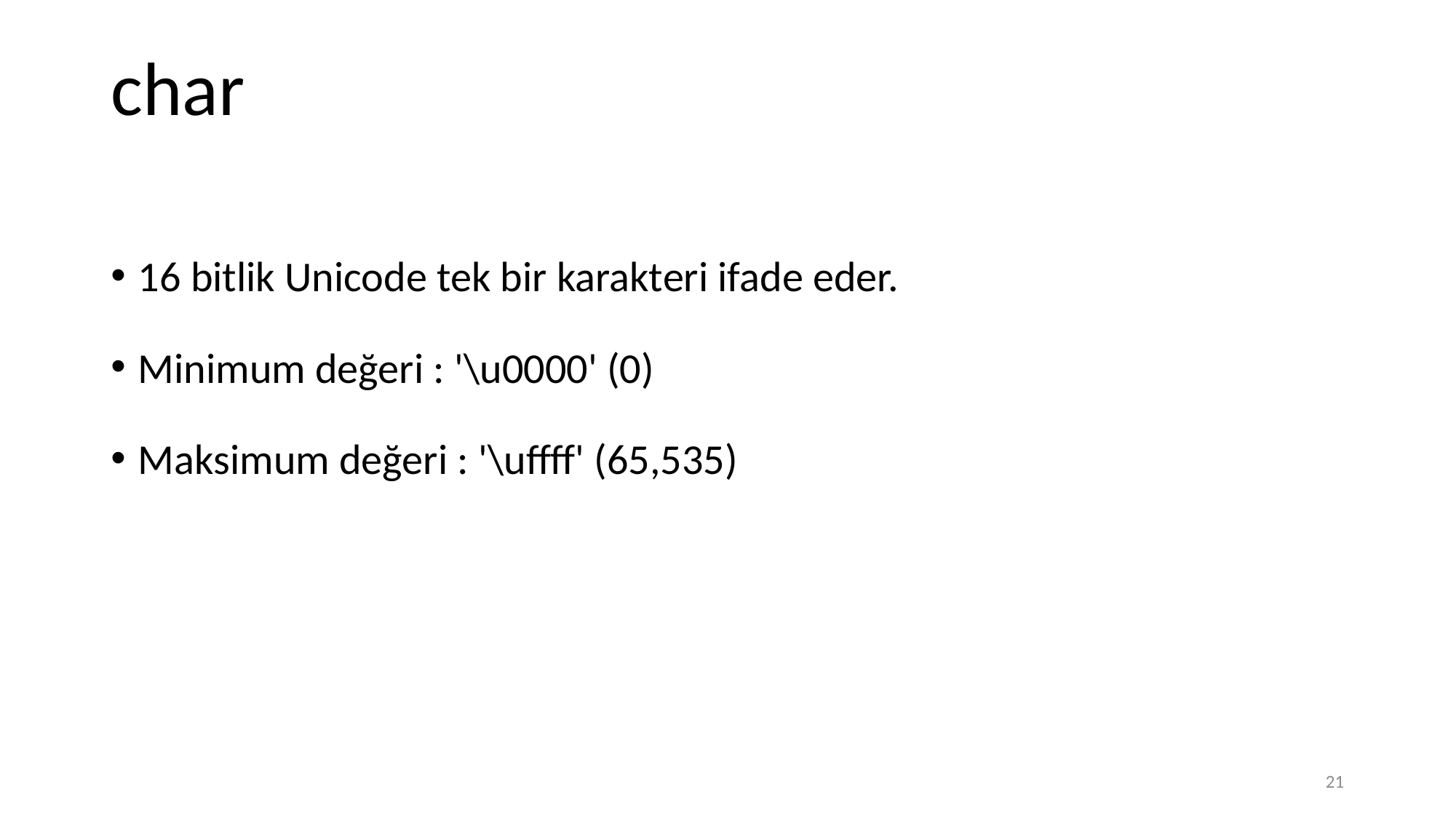

char
16 bitlik Unicode tek bir karakteri ifade eder.
Minimum değeri : '\u0000' (0)
Maksimum değeri : '\uffff' (65,535)
21